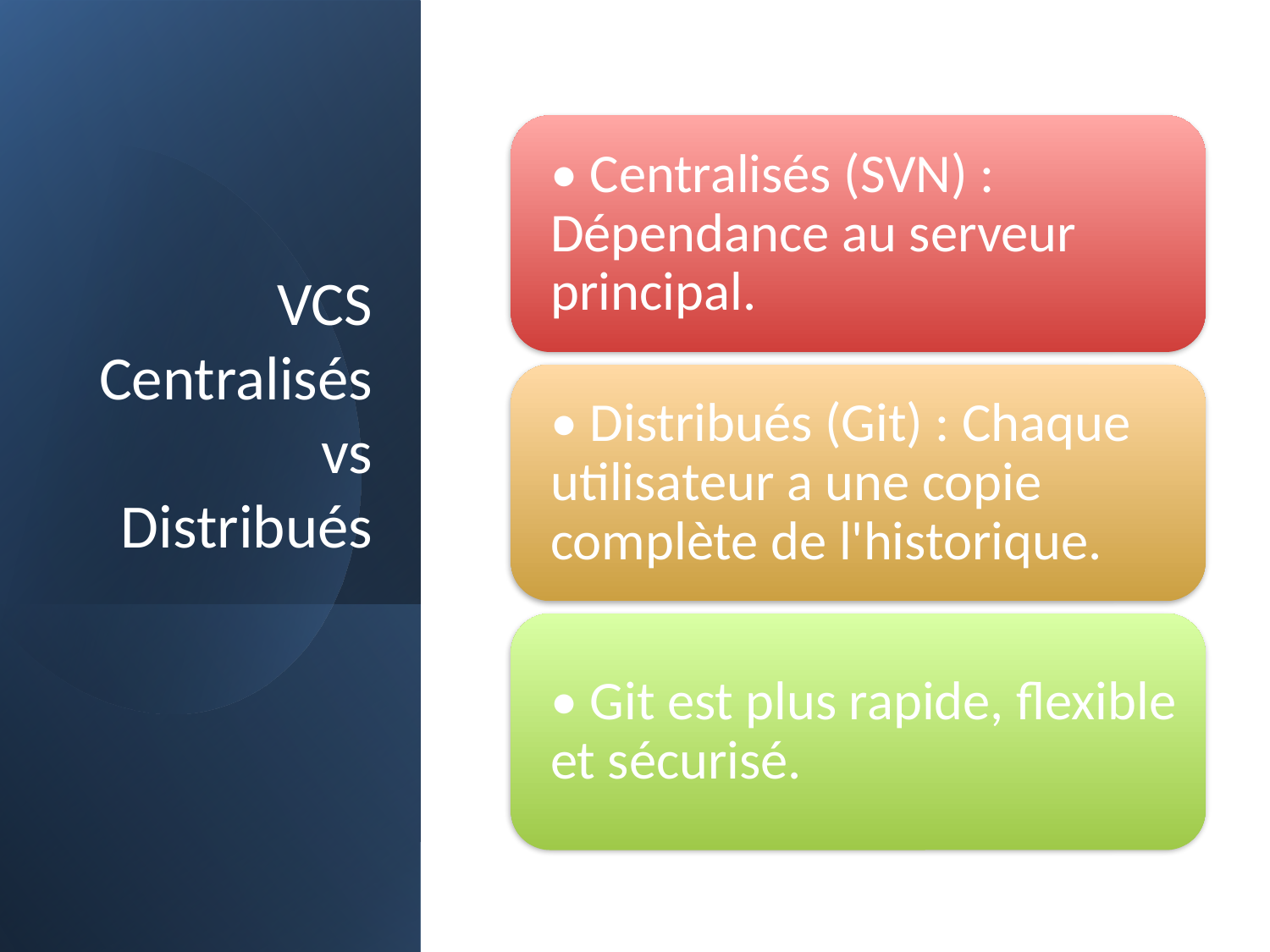

• Centralisés (SVN) : Dépendance au serveur principal.
• Distribués (Git) : Chaque utilisateur a une copie complète de l'historique.
• Git est plus rapide, flexible et sécurisé.

# VCS Centralisés vs Distribués